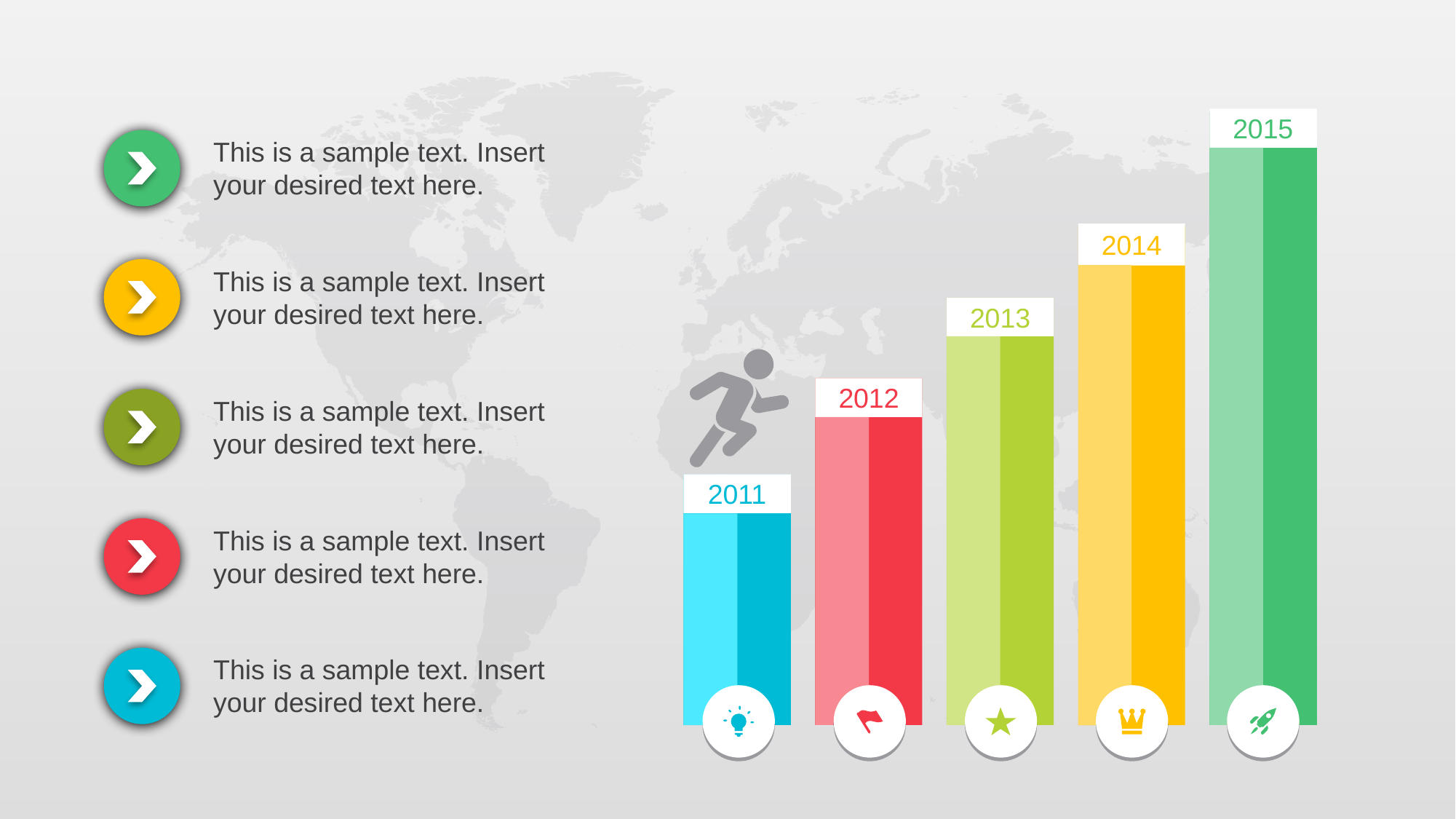

2015

2014

2013

2012

2011

This is a sample text. Insert your desired text here.

This is a sample text. Insert your desired text here.
This is a sample text. Insert your desired text here.

This is a sample text. Insert your desired text here.

This is a sample text. Insert your desired text here.